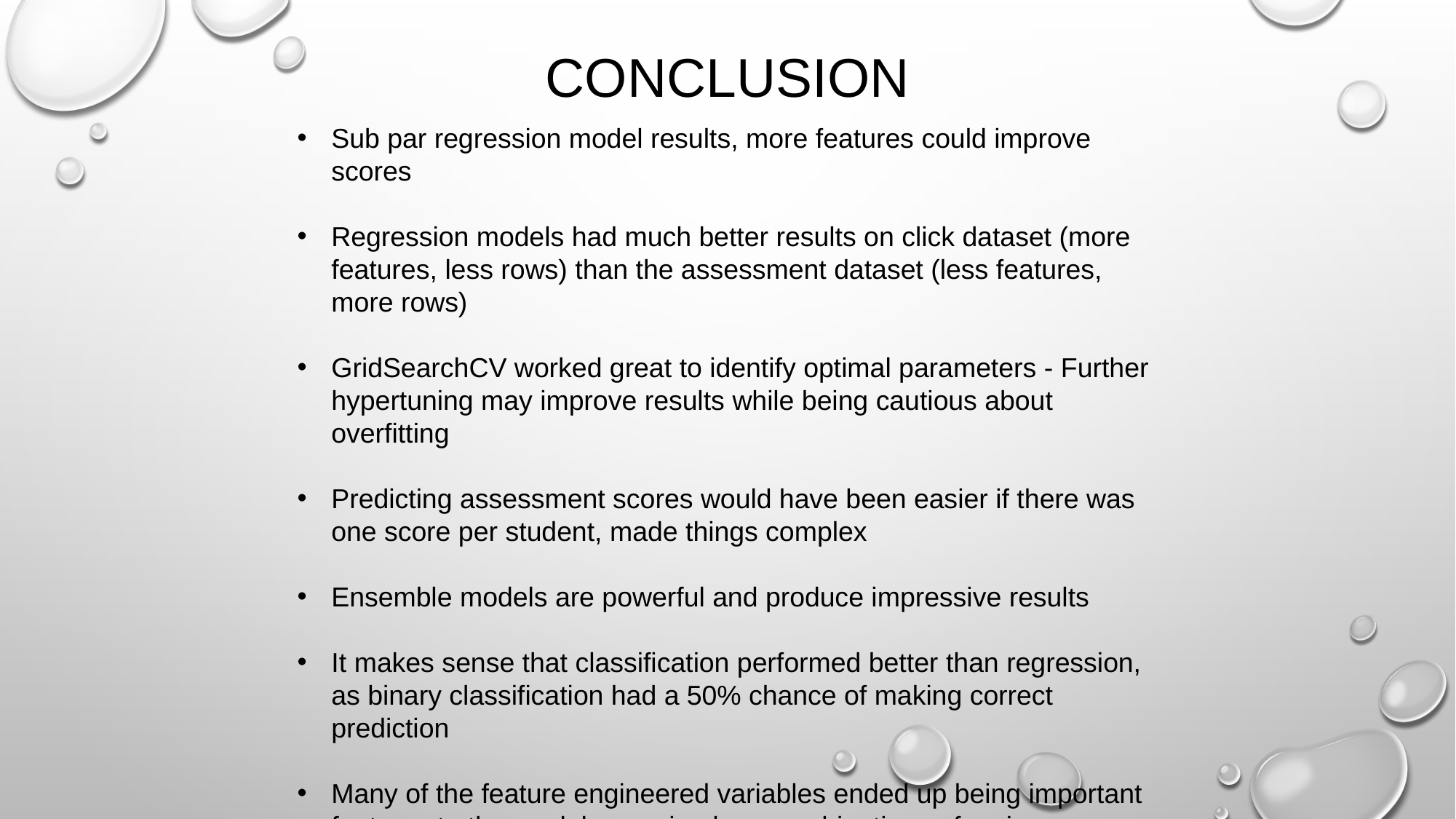

# conclusion
Sub par regression model results, more features could improve scores

Regression models had much better results on click dataset (more features, less rows) than the assessment dataset (less features, more rows)

GridSearchCV worked great to identify optimal parameters - Further hypertuning may improve results while being cautious about overfitting

Predicting assessment scores would have been easier if there was one score per student, made things complex

Ensemble models are powerful and produce impressive results

It makes sense that classification performed better than regression, as binary classification had a 50% chance of making correct prediction

Many of the feature engineered variables ended up being important features to the model, amazing how combinations of various features can improve a model